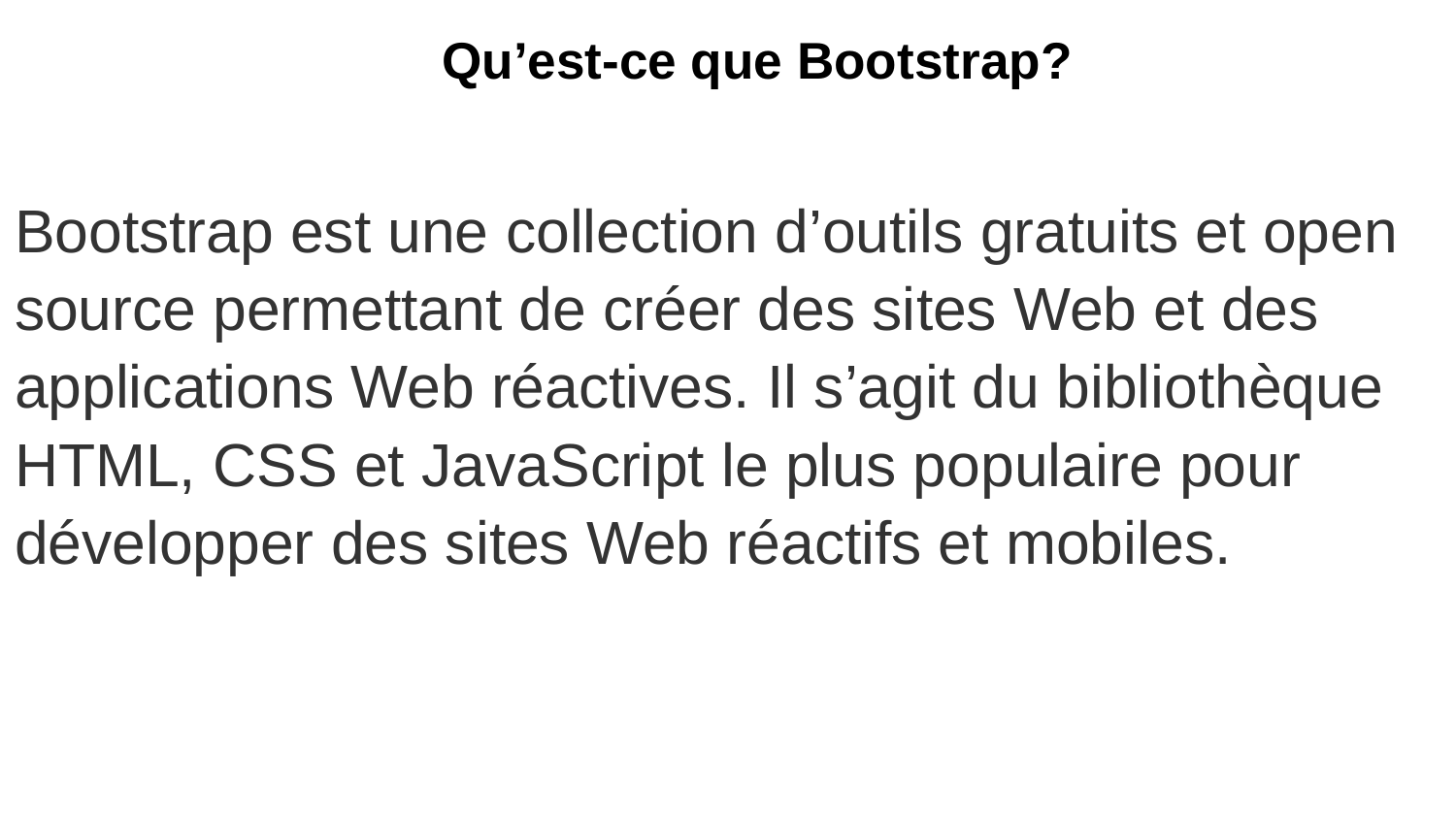

Qu’est-ce que Bootstrap?

Bootstrap est une collection d’outils gratuits et open source permettant de créer des sites Web et des applications Web réactives. Il s’agit du bibliothèque HTML, CSS et JavaScript le plus populaire pour développer des sites Web réactifs et mobiles.